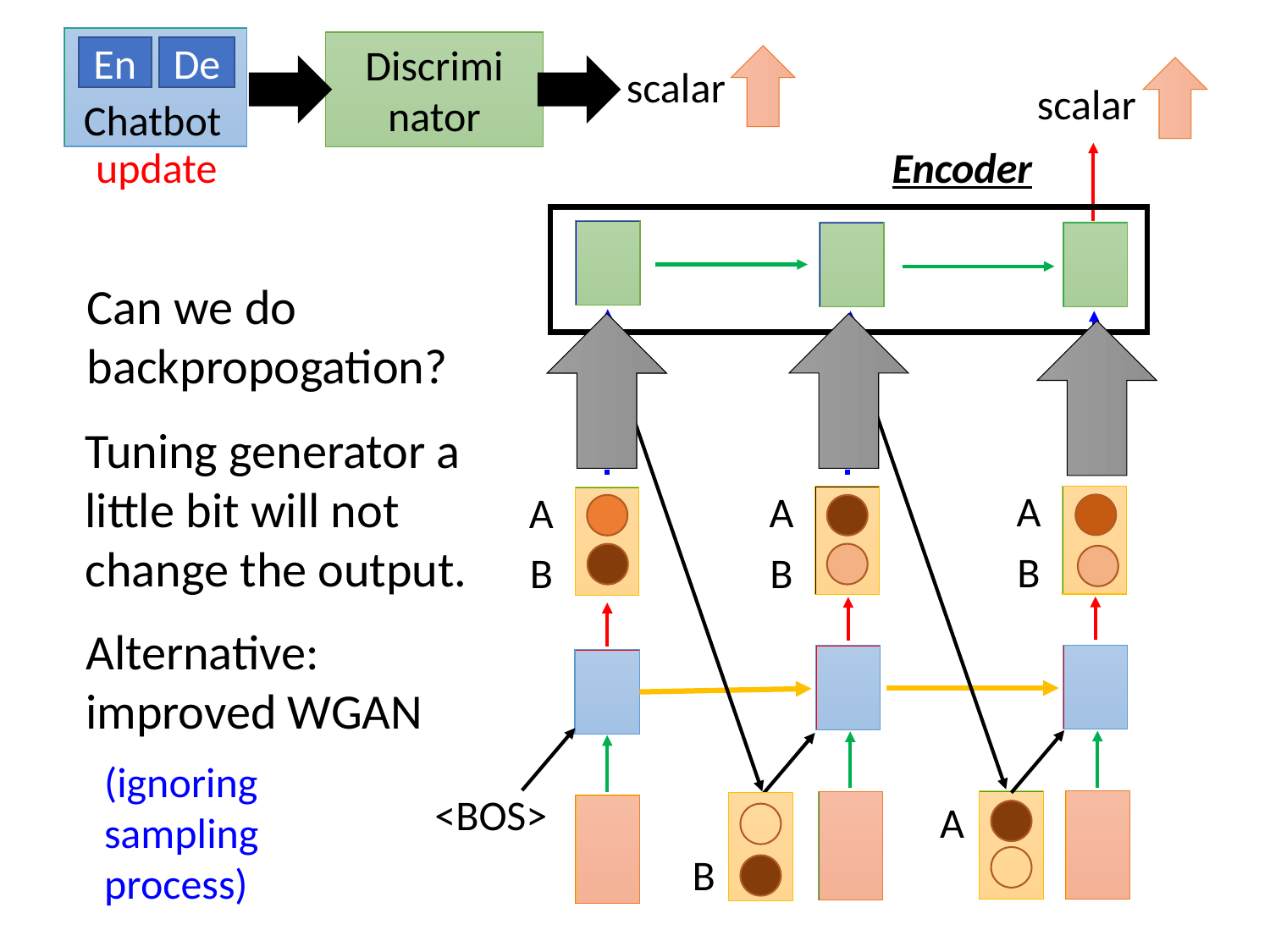

De
En
Chatbot
Discrimi
nator

scalar

update

scalar
Encoder

Can we do backpropogation?

A
B
A
Tuning generator a little bit will not change the output.
A
A
A

B
B
B

Alternative: improved WGAN

(ignoring sampling process)
<BOS>
A

B